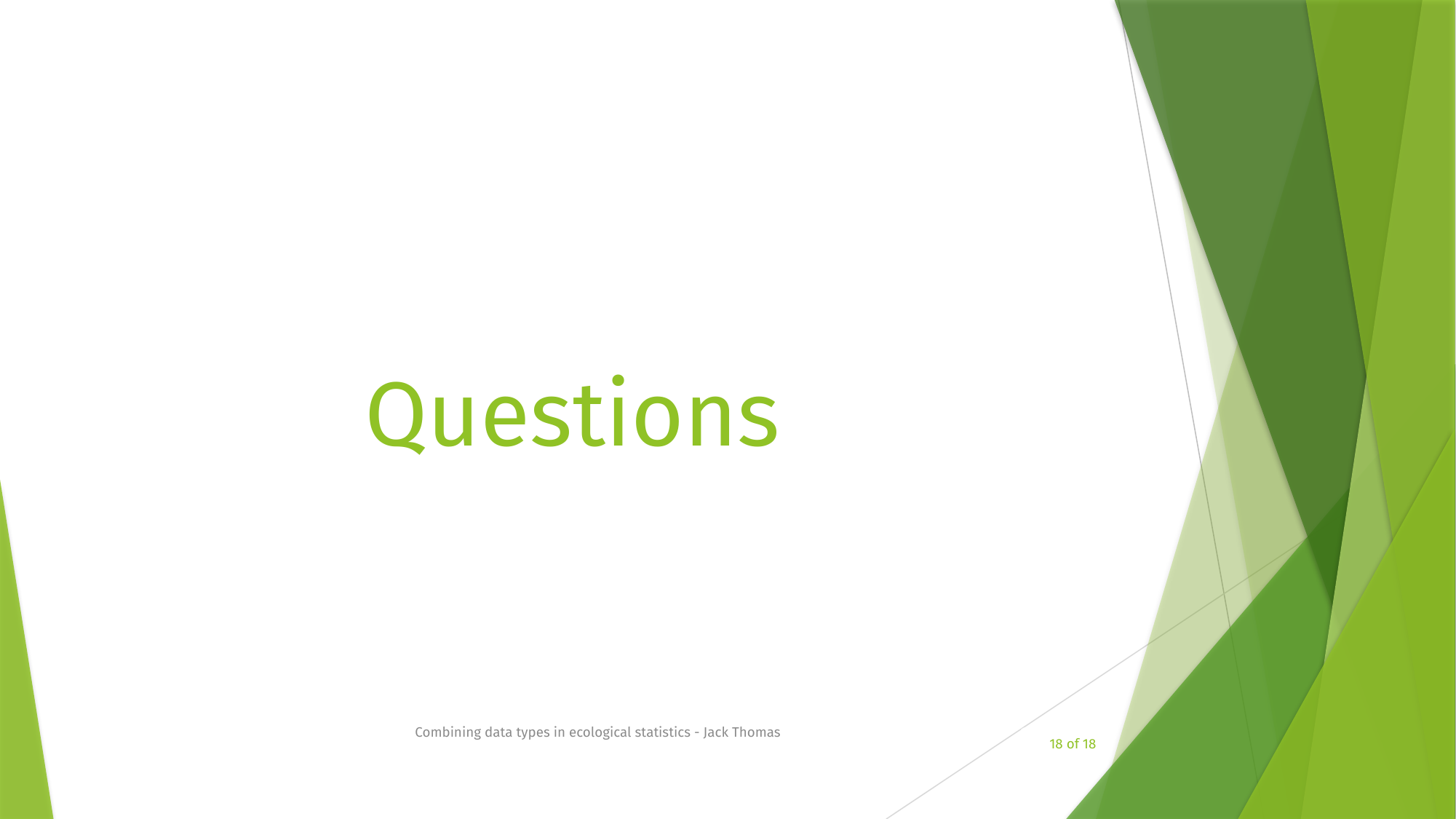

# Questions
Combining data types in ecological statistics - Jack Thomas
11/7/2022
18 of 18